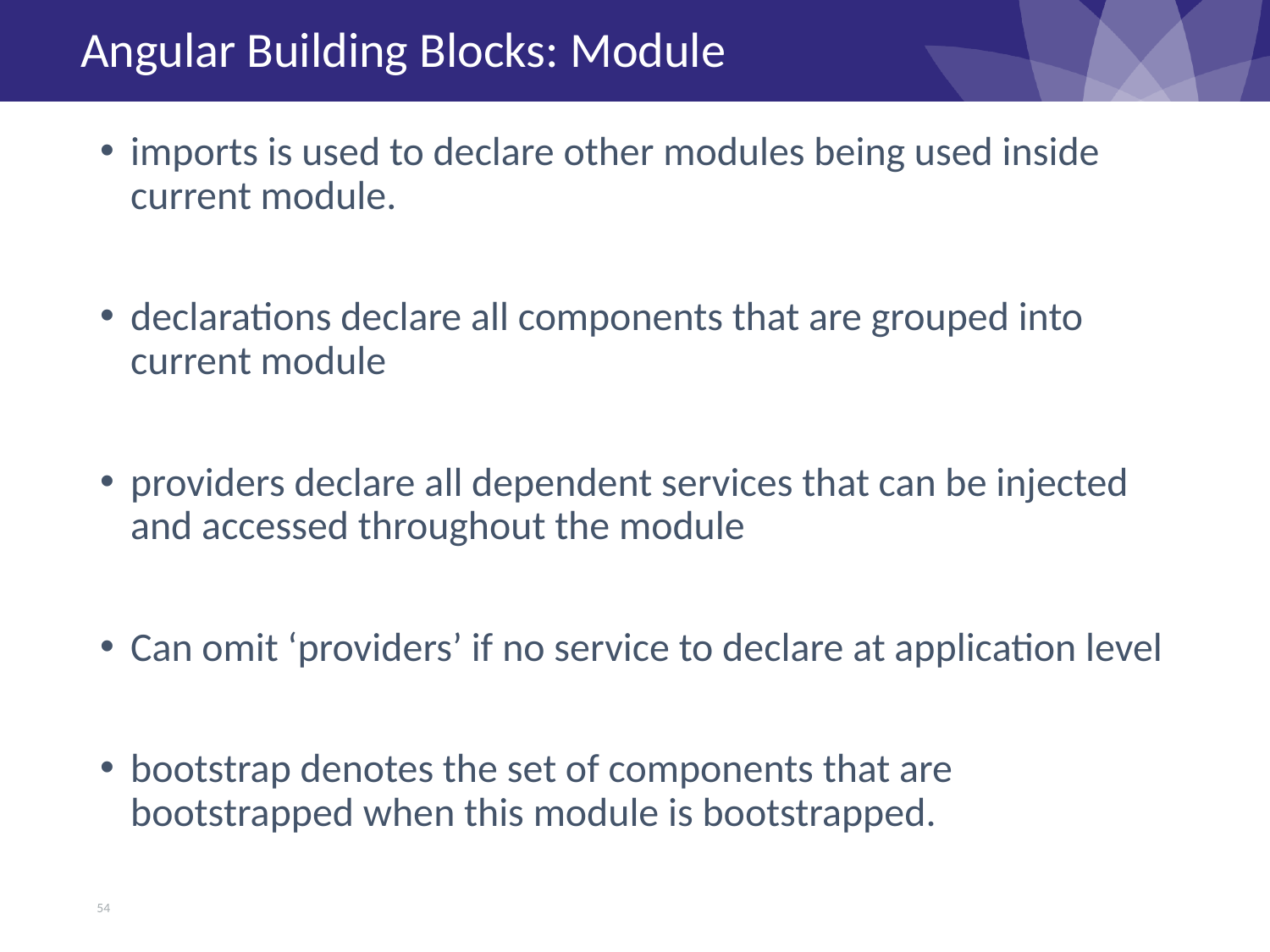

# Angular Building Blocks: Module
imports is used to declare other modules being used inside current module.

declarations declare all components that are grouped into current module

providers declare all dependent services that can be injected and accessed throughout the module

Can omit ‘providers’ if no service to declare at application level

bootstrap denotes the set of components that are bootstrapped when this module is bootstrapped.